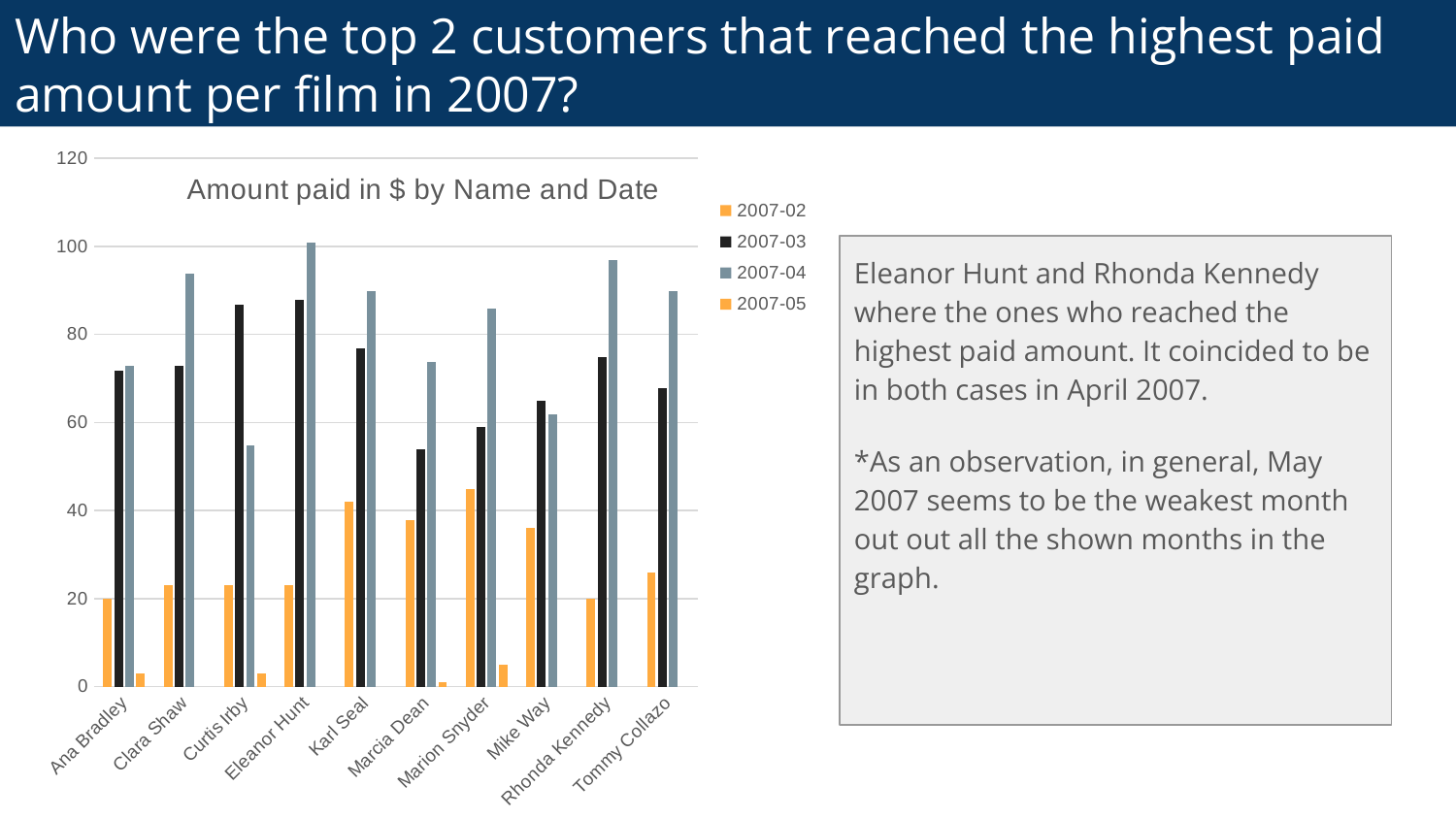

# Who were the top 2 customers that reached the highest paid amount per film in 2007?

### Chart: Amount paid in $ by Name and Date

| Category | 2007-02 | 2007-03 | 2007-04 | 2007-05 |
|---|---|---|---|---|
| Ana Bradley | 19.96 | 71.84 | 72.88 | 2.99 |
| Clara Shaw | 22.94 | 72.84 | 93.82 | None |
| Curtis Irby | 22.94 | 86.83 | 54.86 | 2.99 |
| Eleanor Hunt | 22.95 | 87.82 | 100.78 | None |
| Karl Seal | 41.91 | 76.87 | 89.8 | None |
| Marcia Dean | 37.92 | 53.9 | 73.8 | 0.99 |
| Marion Snyder | 44.92 | 58.88 | 85.82 | 4.99 |
| Mike Way | 35.94 | 64.85 | 61.88 | None |
| Rhonda Kennedy | 19.96 | 74.85 | 96.81 | None |
| Tommy Collazo | 25.93 | 67.88 | 89.82 | None |
Eleanor Hunt and Rhonda Kennedy where the ones who reached the highest paid amount. It coincided to be in both cases in April 2007.
*As an observation, in general, May 2007 seems to be the weakest month out out all the shown months in the graph.